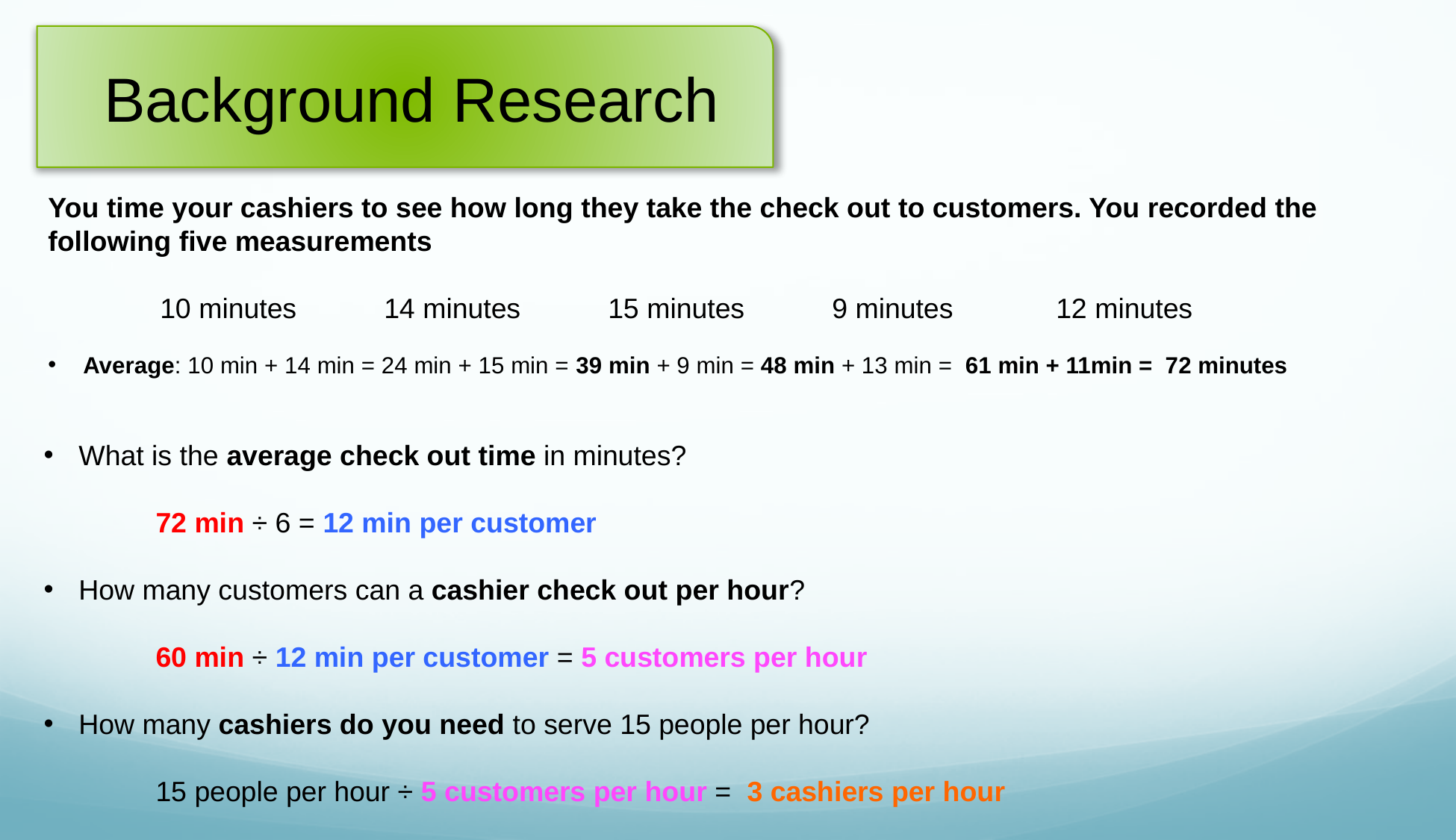

Background Research
You time your cashiers to see how long they take the check out to customers. You recorded the following five measurements

	10 minutes	14 minutes	15 minutes	9 minutes	12 minutes

What is the average check out time in minutes?

	72 min ÷ 6 = 12 min per customer

How many customers can a cashier check out per hour?

	60 min ÷ 12 min per customer = 5 customers per hour

How many cashiers do you need to serve 15 people per hour?

	15 people per hour ÷ 5 customers per hour =  3 cashiers per hour
Average: 10 min + 14 min = 24 min + 15 min = 39 min + 9 min = 48 min + 13 min =  61 min + 11min =  72 minutes